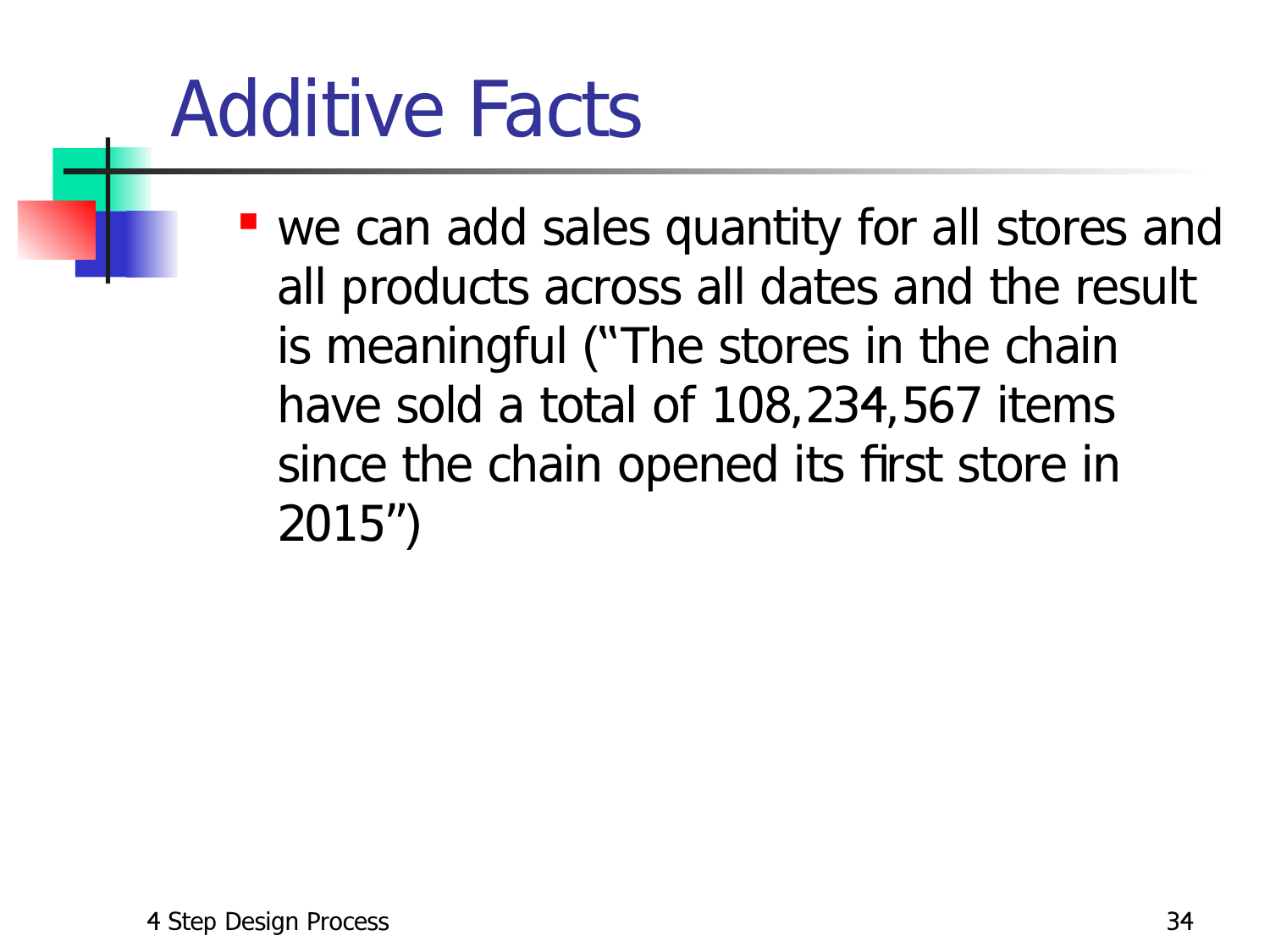

# Additive Facts
we can add sales quantity for all stores and all products across all dates and the result is meaningful (“The stores in the chain have sold a total of 108,234,567 items since the chain opened its first store in 2015”)
4 Step Design Process
34